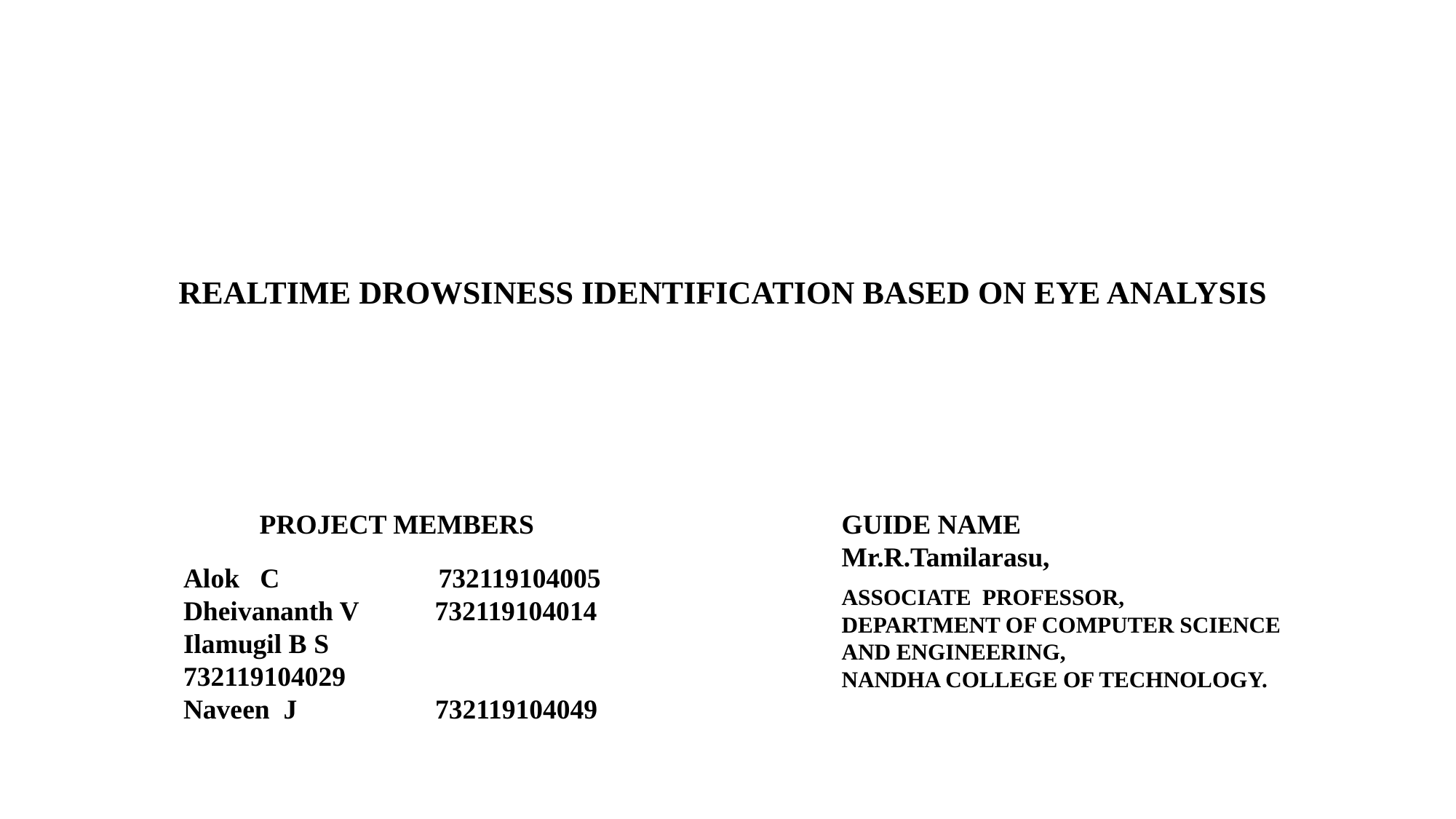

# REALTIME DROWSINESS IDENTIFICATION BASED ON EYE ANALYSIS
PROJECT MEMBERS
GUIDE NAME
Mr.R.Tamilarasu,
Alok   C                       732119104005
Dheivananth V           732119104014
Ilamugil B S	     732119104029
Naveen  J                    732119104049
ASSOCIATE  PROFESSOR,
DEPARTMENT OF COMPUTER SCIENCE
AND ENGINEERING,
NANDHA COLLEGE OF TECHNOLOGY.